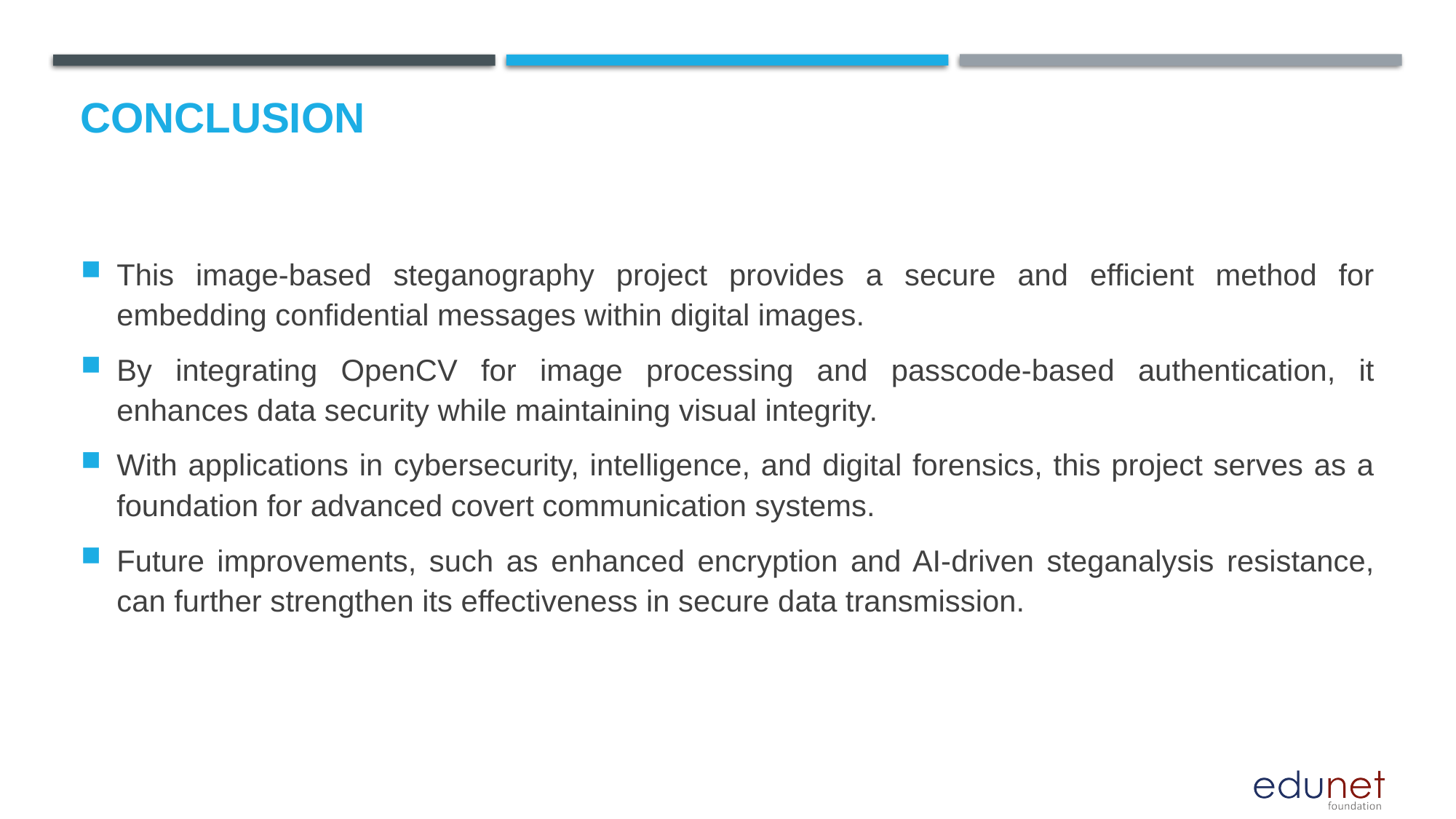

# Conclusion
This image-based steganography project provides a secure and efficient method for embedding confidential messages within digital images.
By integrating OpenCV for image processing and passcode-based authentication, it enhances data security while maintaining visual integrity.
With applications in cybersecurity, intelligence, and digital forensics, this project serves as a foundation for advanced covert communication systems.
Future improvements, such as enhanced encryption and AI-driven steganalysis resistance, can further strengthen its effectiveness in secure data transmission.